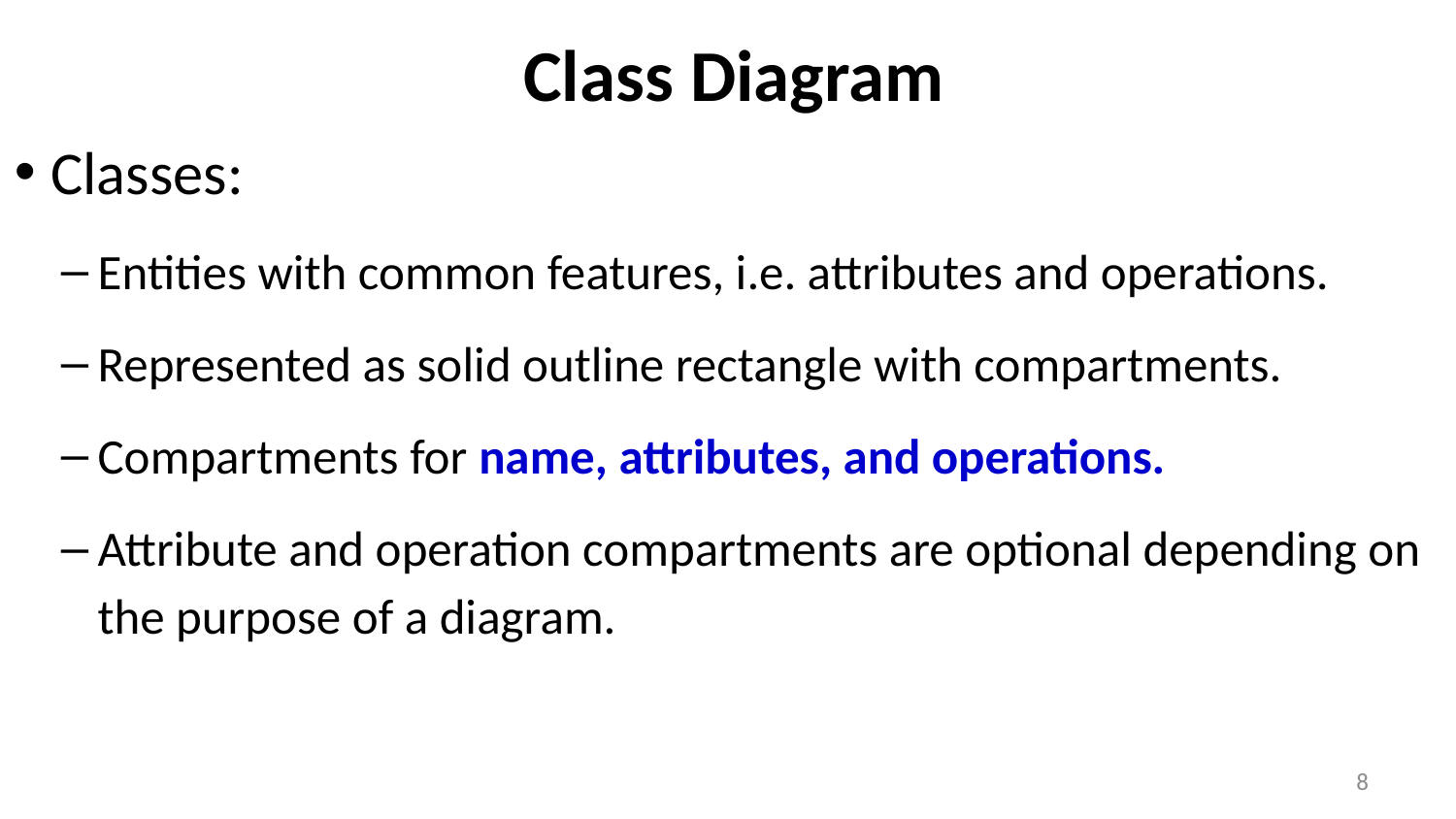

# Class Diagram
Classes:
Entities with common features, i.e. attributes and operations.
Represented as solid outline rectangle with compartments.
Compartments for name, attributes, and operations.
Attribute and operation compartments are optional depending on the purpose of a diagram.
8